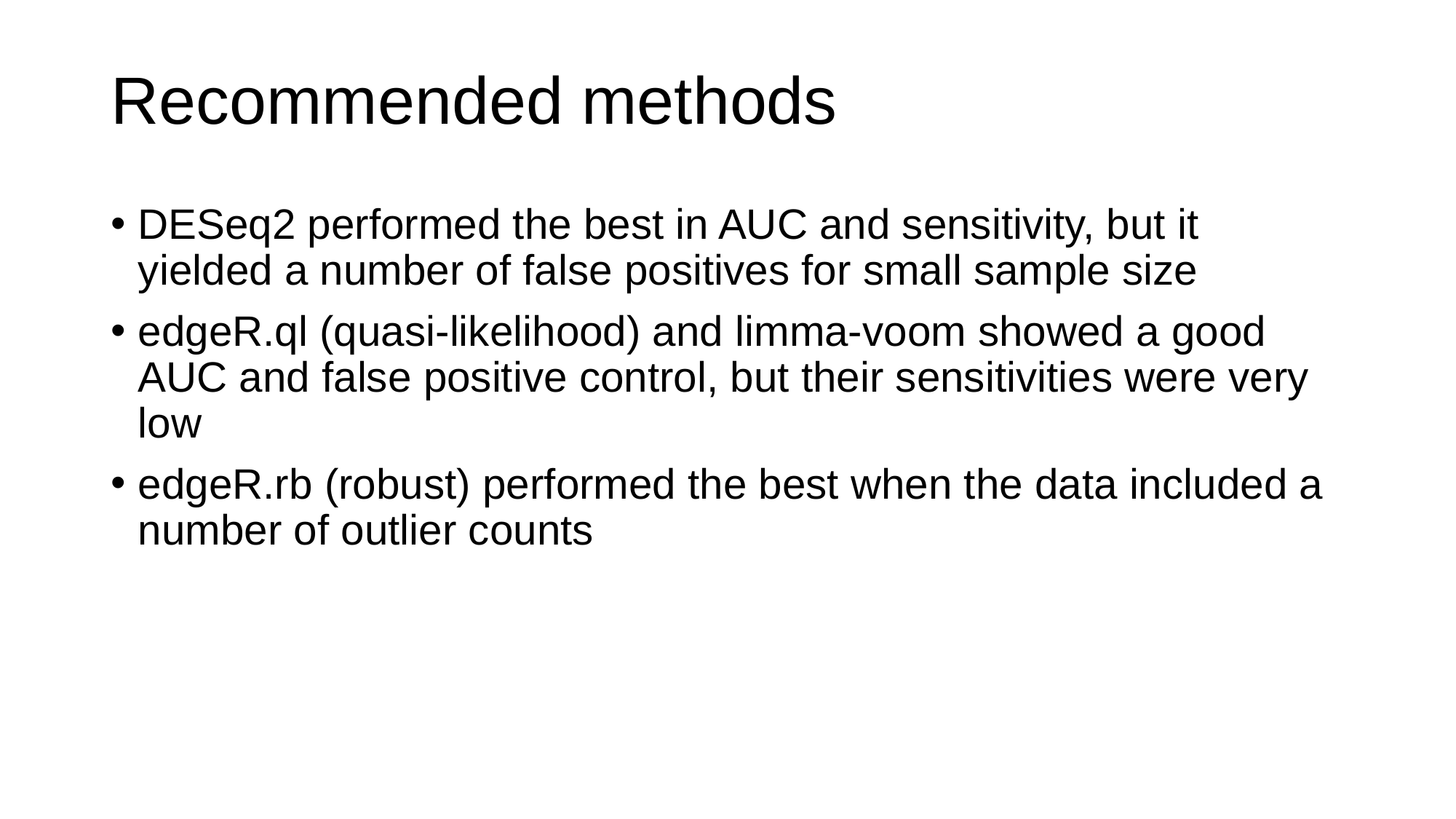

# Recommended methods
DESeq2 performed the best in AUC and sensitivity, but it yielded a number of false positives for small sample size
edgeR.ql (quasi-likelihood) and limma-voom showed a good AUC and false positive control, but their sensitivities were very low
edgeR.rb (robust) performed the best when the data included a number of outlier counts